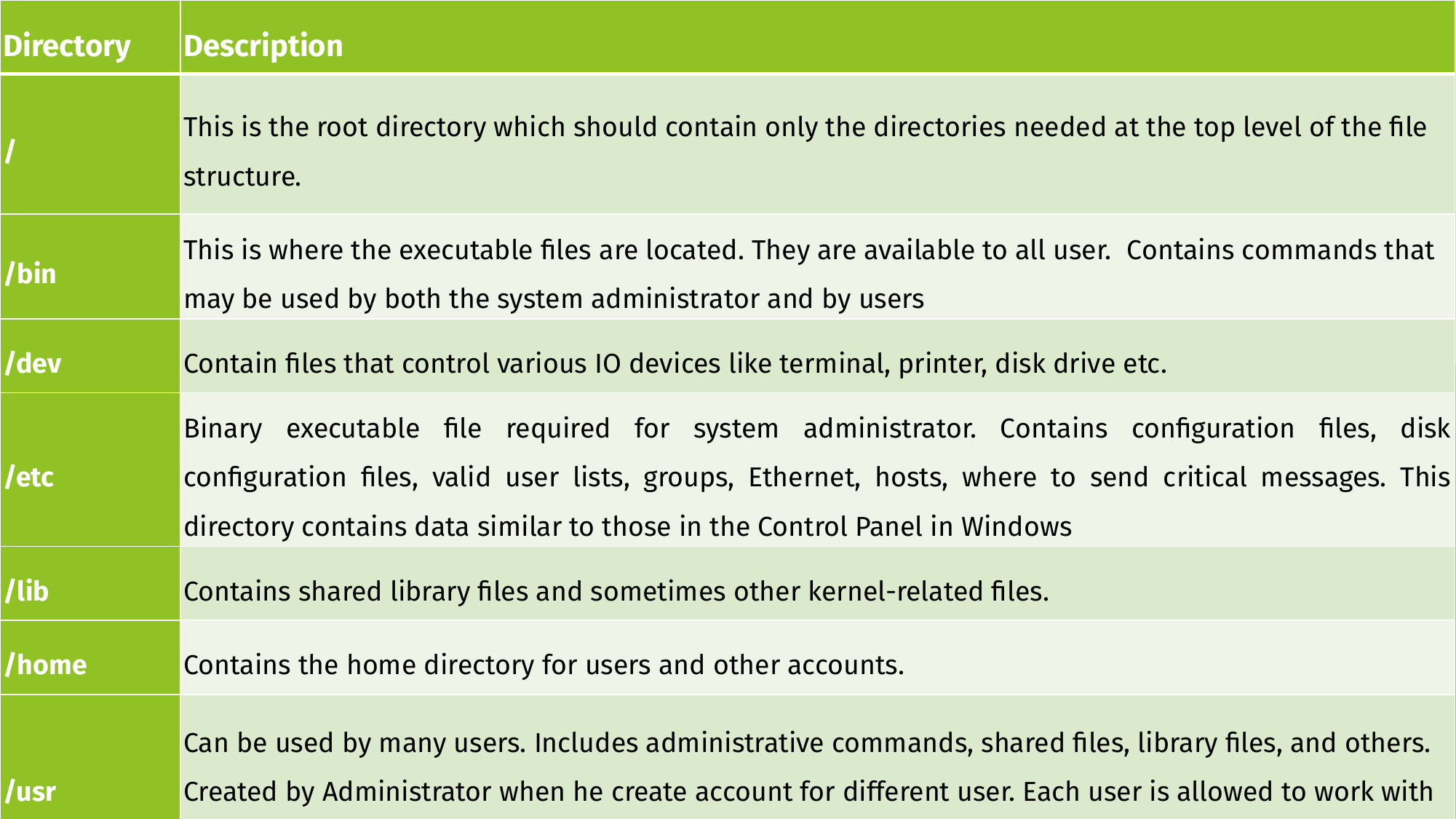

| Directory | Description |
| --- | --- |
| / | This is the root directory which should contain only the directories needed at the top level of the file structure. |
| /bin | This is where the executable files are located. They are available to all user.  Contains commands that may be used by both the system administrator and by users |
| /dev | Contain files that control various IO devices like terminal, printer, disk drive etc. |
| /etc | Binary executable file required for system administrator. Contains configuration files, disk configuration files, valid user lists, groups, Ethernet, hosts, where to send critical messages. This directory contains data similar to those in the Control Panel in Windows |
| /lib | Contains shared library files and sometimes other kernel-related files. |
| /home | Contains the home directory for users and other accounts. |
| /usr | Can be used by many users. Includes administrative commands, shared files, library files, and others. Created by Administrator when he create account for different user. Each user is allowed to work with his directory. |